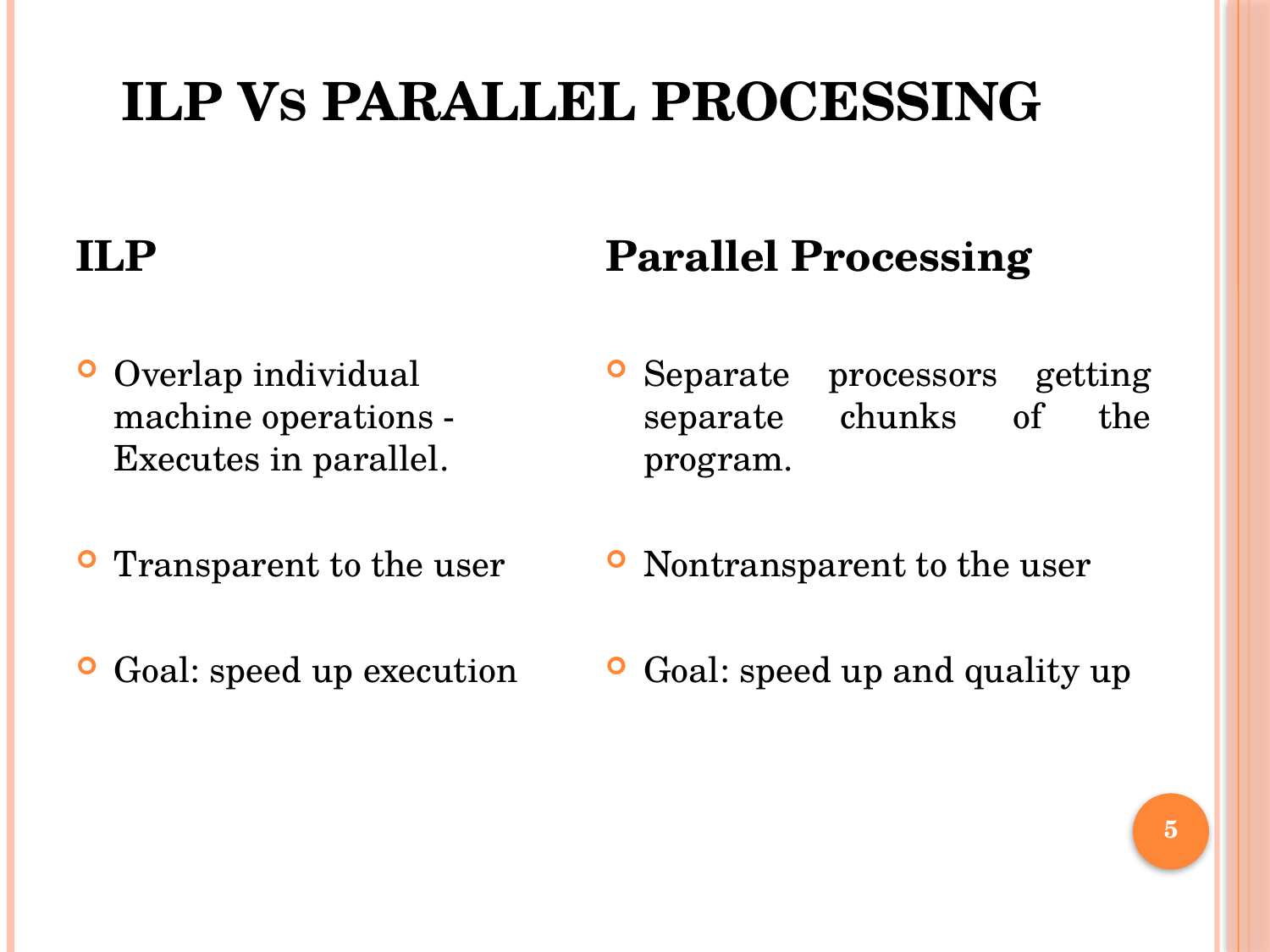

# ILP vs Parallel Processing
ILP

Overlap individual machine operations - Executes in parallel.

Transparent to the user

Goal: speed up execution

Parallel Processing

Separate processors getting separate chunks of the program.

Nontransparent to the user

Goal: speed up and quality up

5